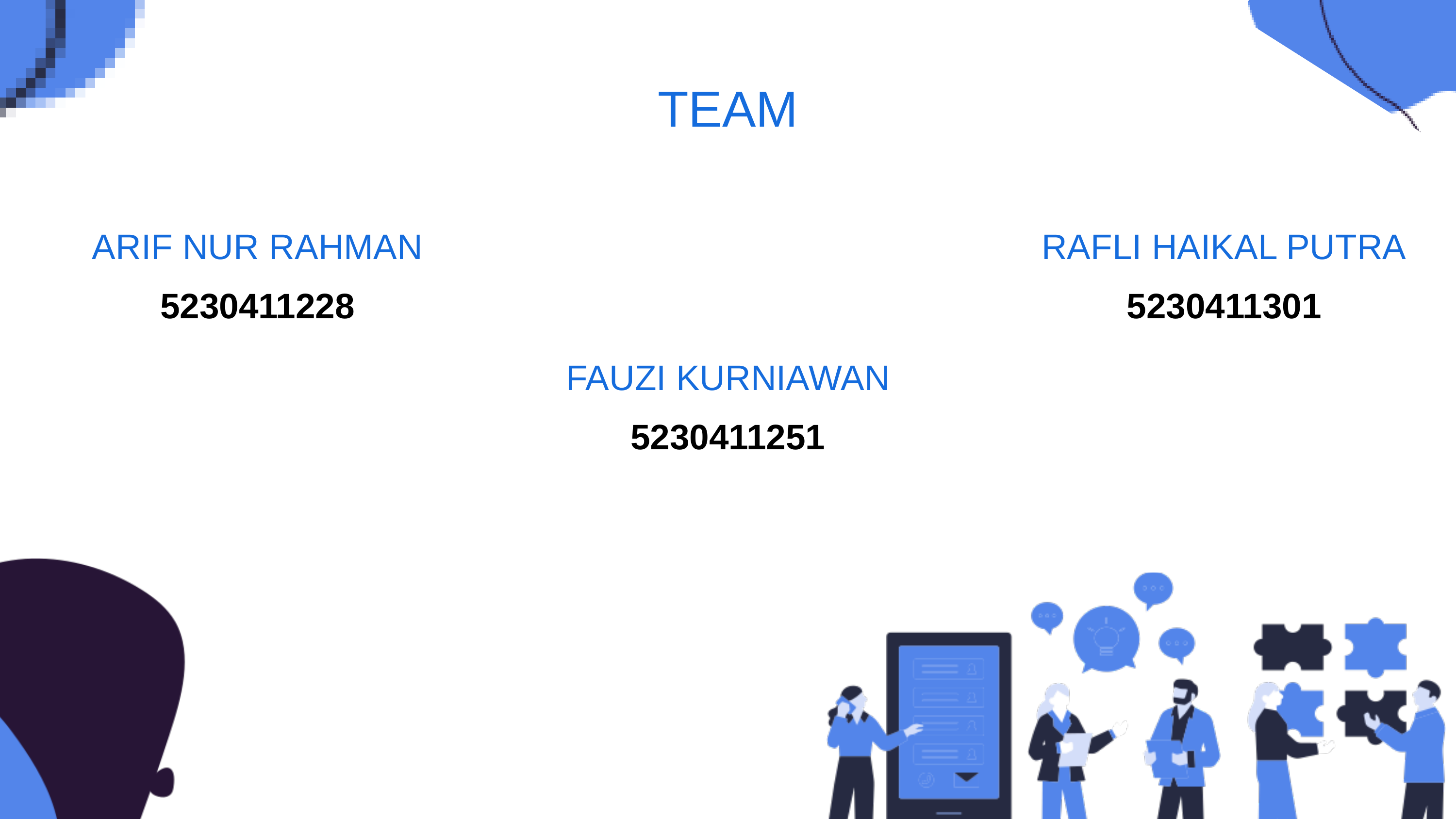

TEAM
ARIF NUR RAHMAN

5230411228

RAFLI HAIKAL PUTRA

5230411301
FAUZI KURNIAWAN

5230411251